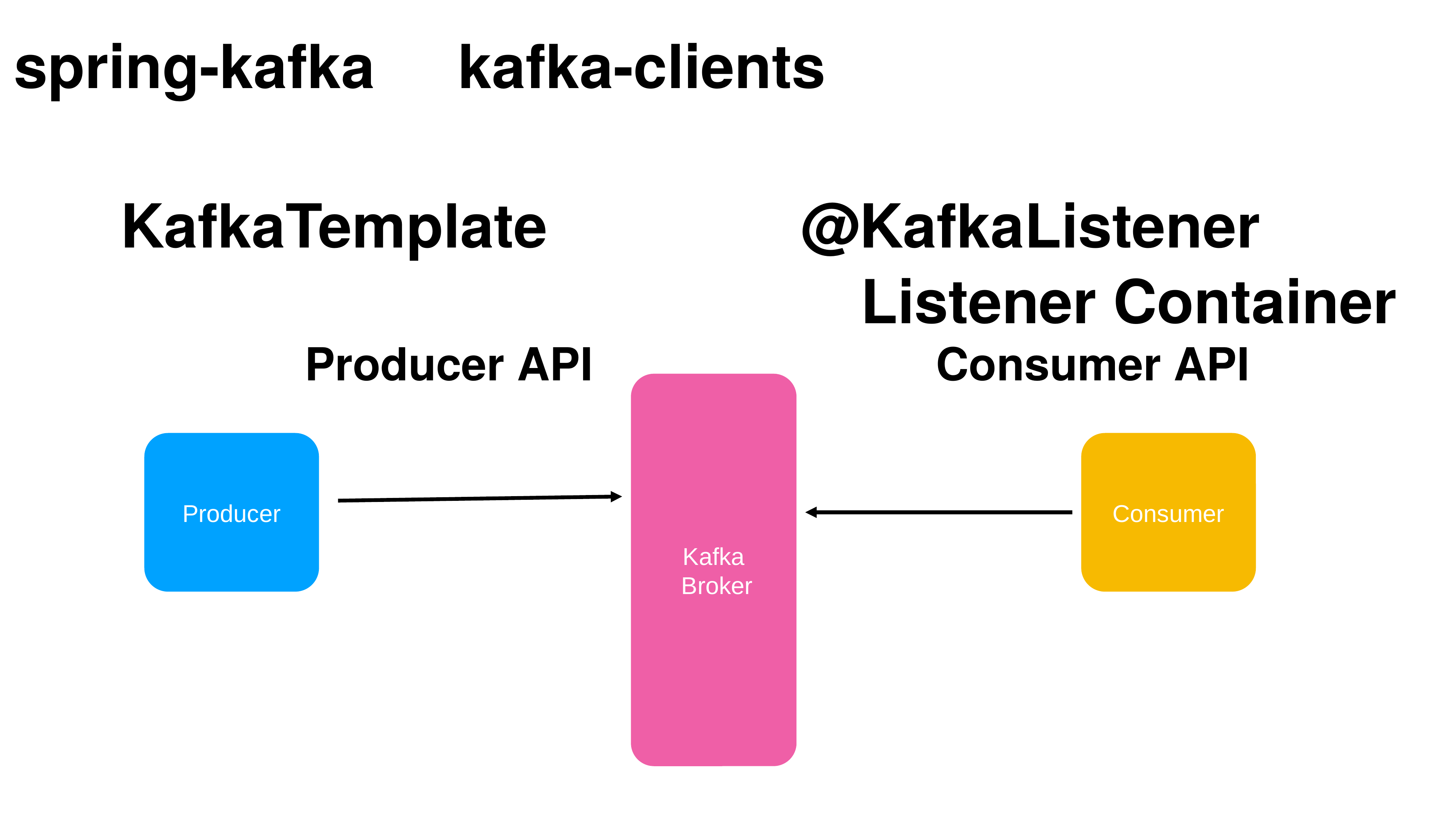

spring-kafka
kafka-clients
KafkaTemplate
@KafkaListener
Listener Container
Producer API
Consumer API
Kafka
 Broker
Producer
Consumer